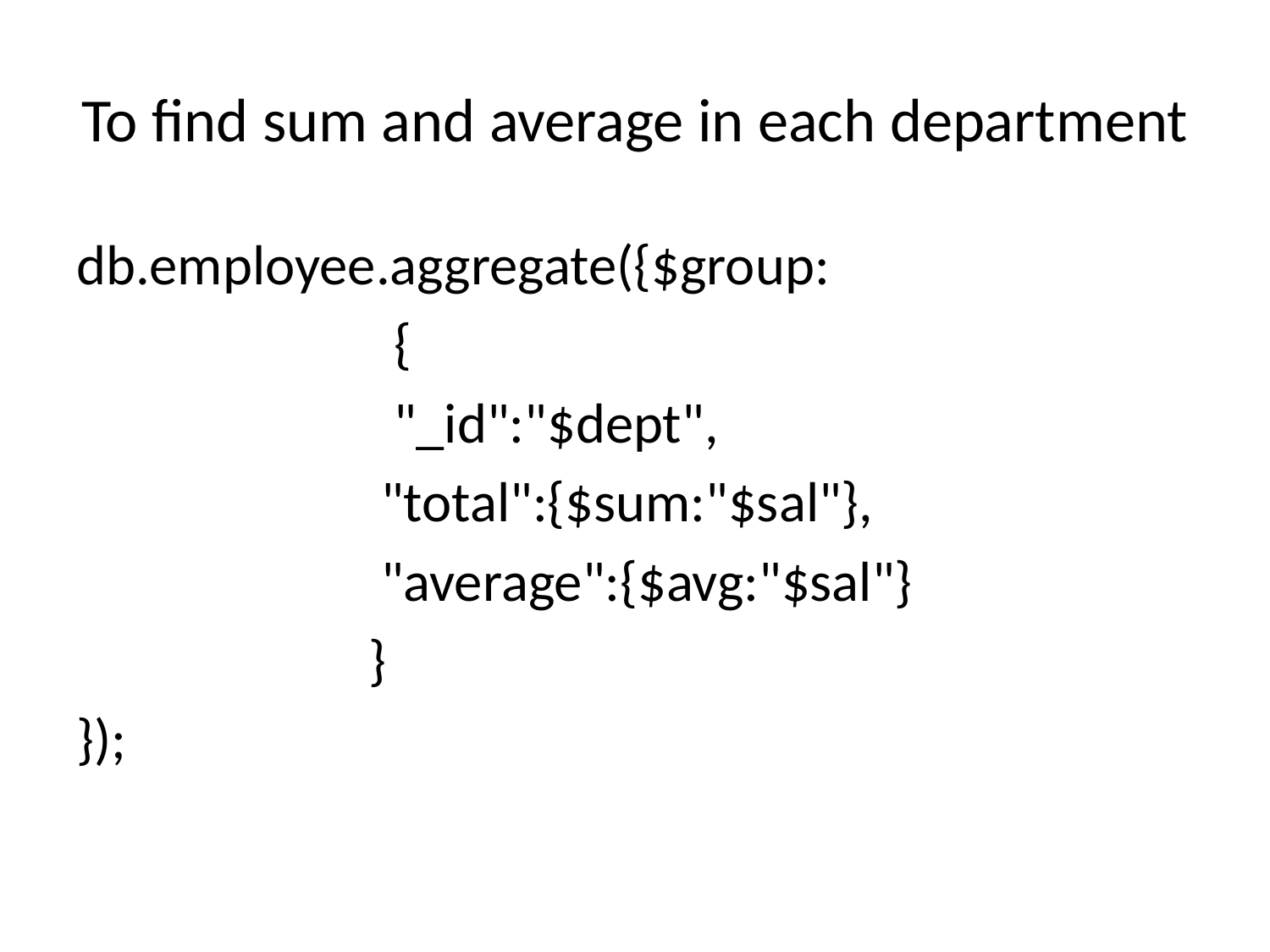

# To find sum and average in each department
db.employee.aggregate({$group:
	               {
		     "_id":"$dept",
                        "total":{$sum:"$sal"},
                        "average":{$avg:"$sal"}
                       }
});